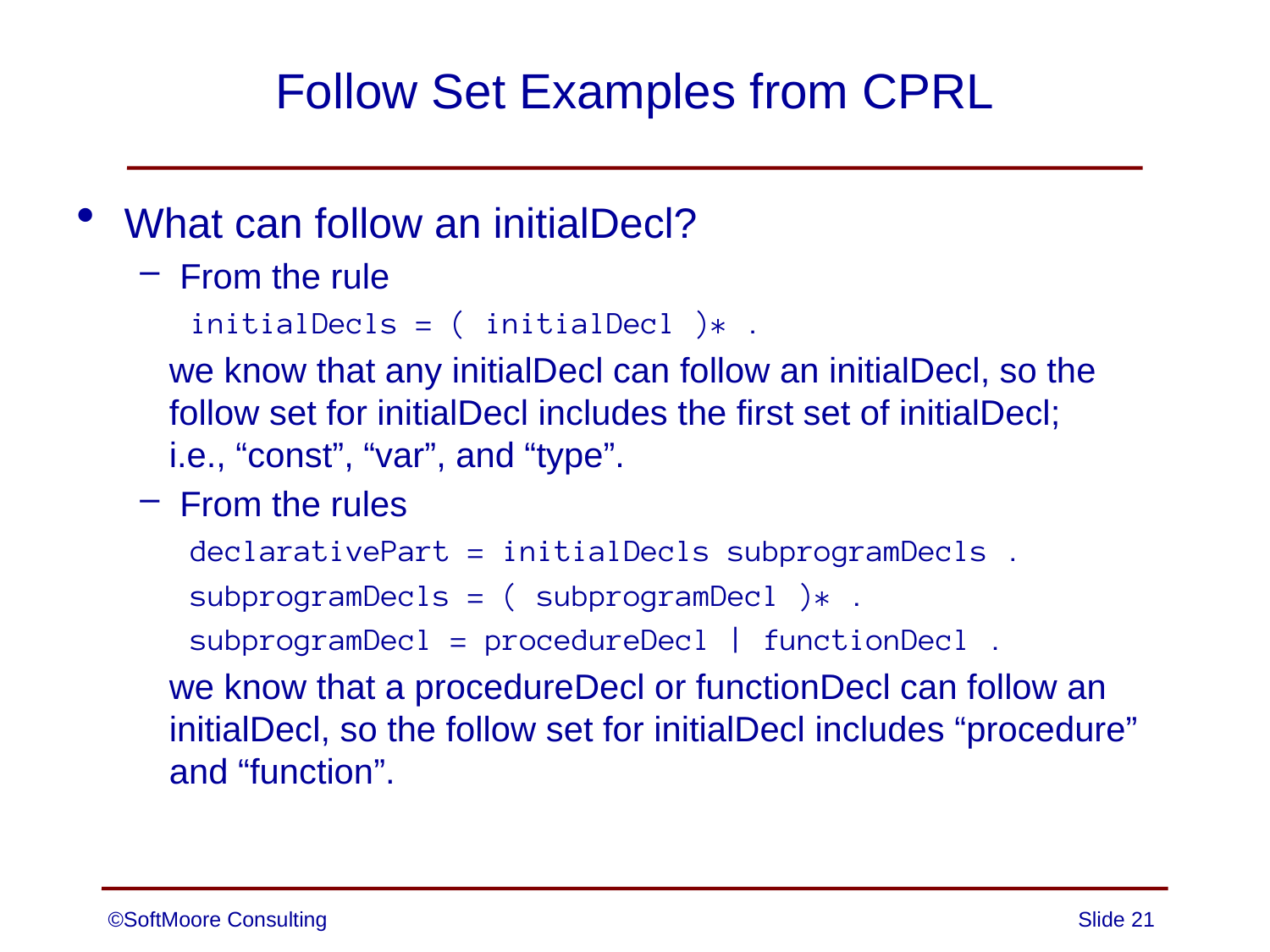

# Follow Set Examples from CPRL
What can follow an initialDecl?
From the rule
initialDecls = ( initialDecl )* .
   we know that any initialDecl can follow an initialDecl, so the
   follow set for initialDecl includes the first set of initialDecl;
   i.e., “const”, “var”, and “type”.
From the rules
declarativePart = initialDecls subprogramDecls .
subprogramDecls = ( subprogramDecl )* .
subprogramDecl = procedureDecl | functionDecl .
   we know that a procedureDecl or functionDecl can follow an
   initialDecl, so the follow set for initialDecl includes “procedure”
   and “function”.
©SoftMoore Consulting
Slide 21